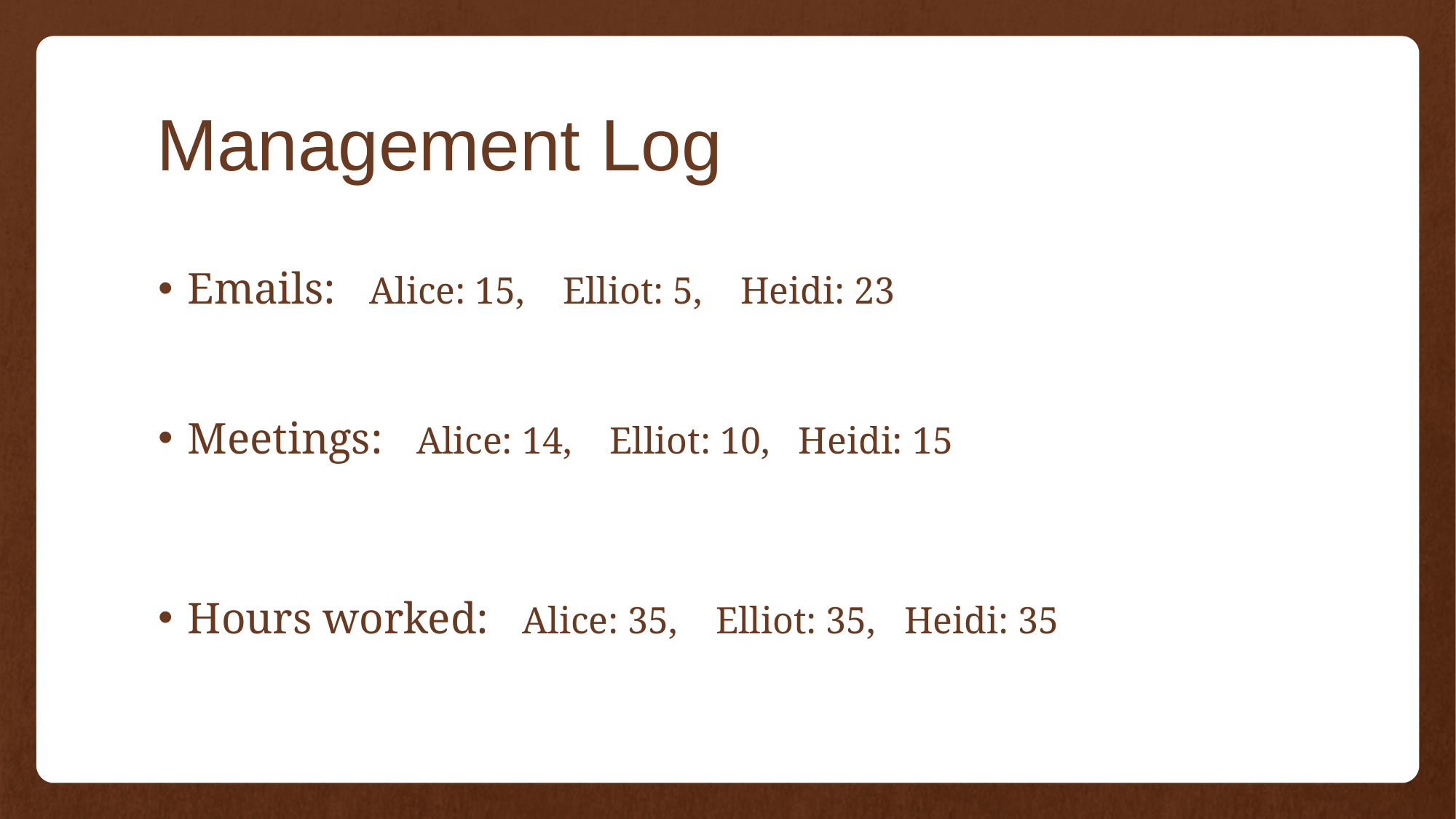

# Management Log

Emails:   Alice: 15,    Elliot: 5,    Heidi: 23

Meetings:   Alice: 14,    Elliot: 10,   Heidi: 15

Hours worked:   Alice: 35,    Elliot: 35,   Heidi: 35